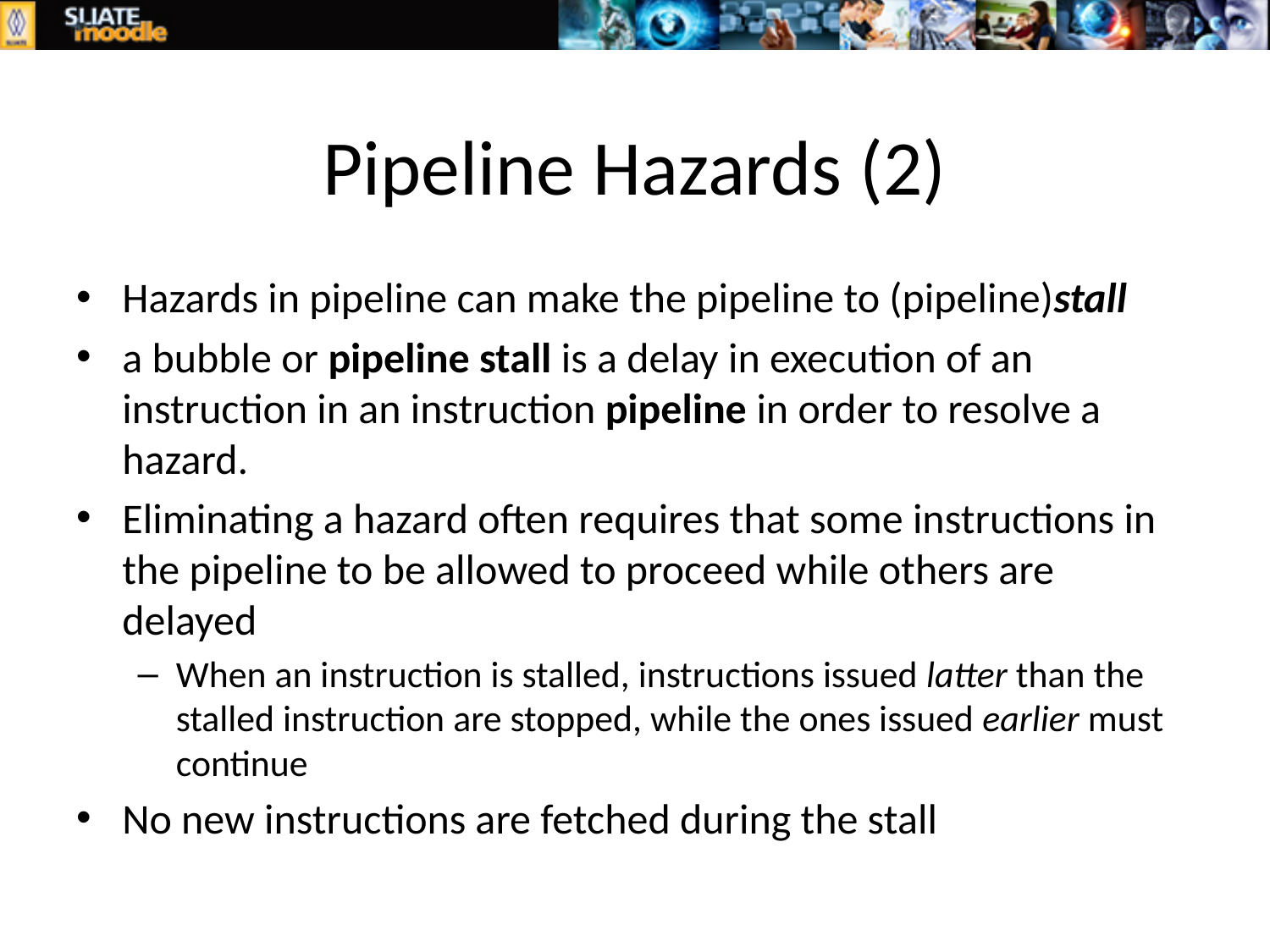

# Pipeline Hazards (2)
Hazards in pipeline can make the pipeline to (pipeline)stall
a bubble or pipeline stall is a delay in execution of an instruction in an instruction pipeline in order to resolve a hazard.
Eliminating a hazard often requires that some instructions in the pipeline to be allowed to proceed while others are delayed
When an instruction is stalled, instructions issued latter than the stalled instruction are stopped, while the ones issued earlier must continue
No new instructions are fetched during the stall